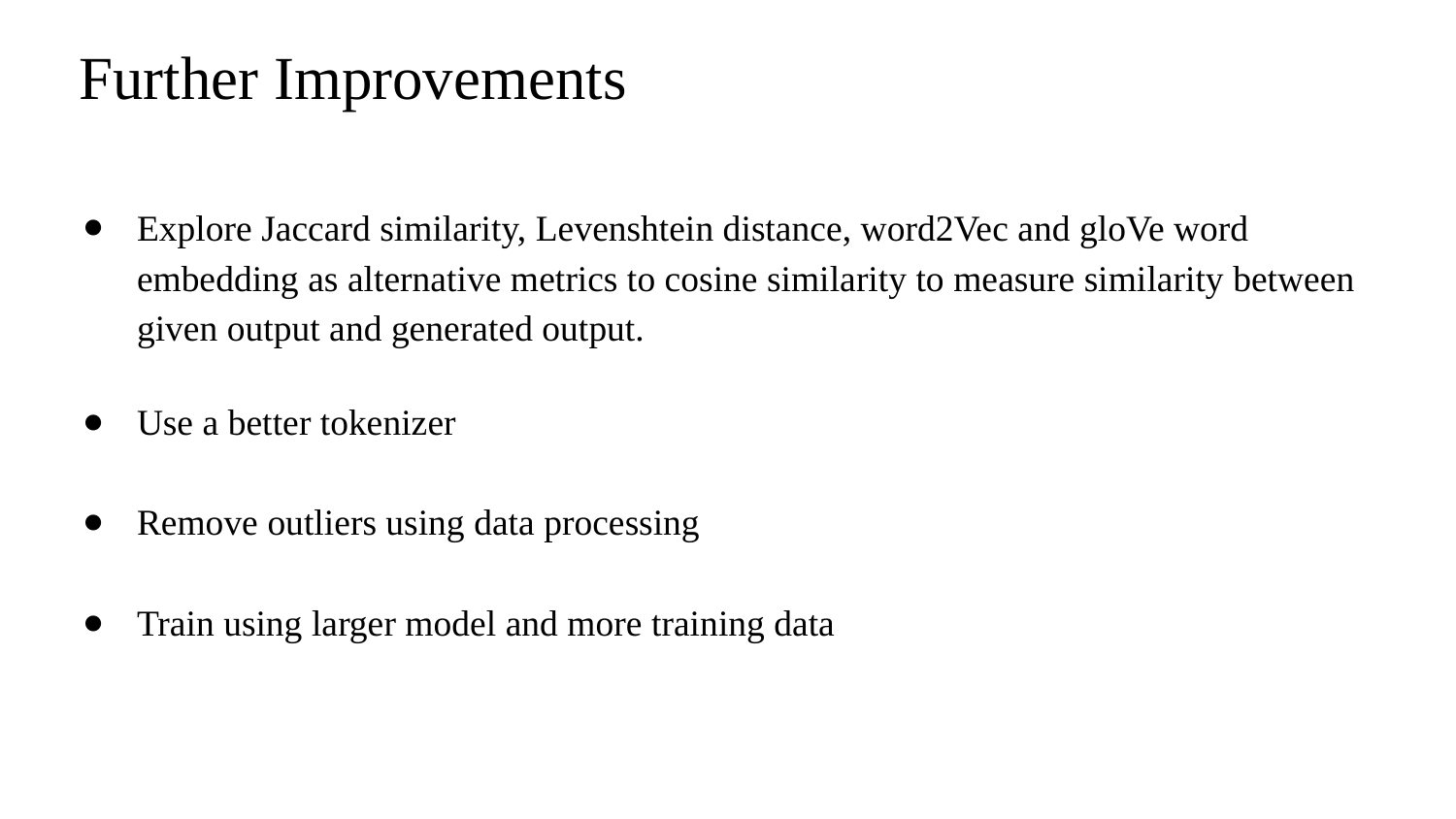

# Further Improvements
Explore Jaccard similarity, Levenshtein distance, word2Vec and gloVe word embedding as alternative metrics to cosine similarity to measure similarity between given output and generated output.
Use a better tokenizer
Remove outliers using data processing
Train using larger model and more training data